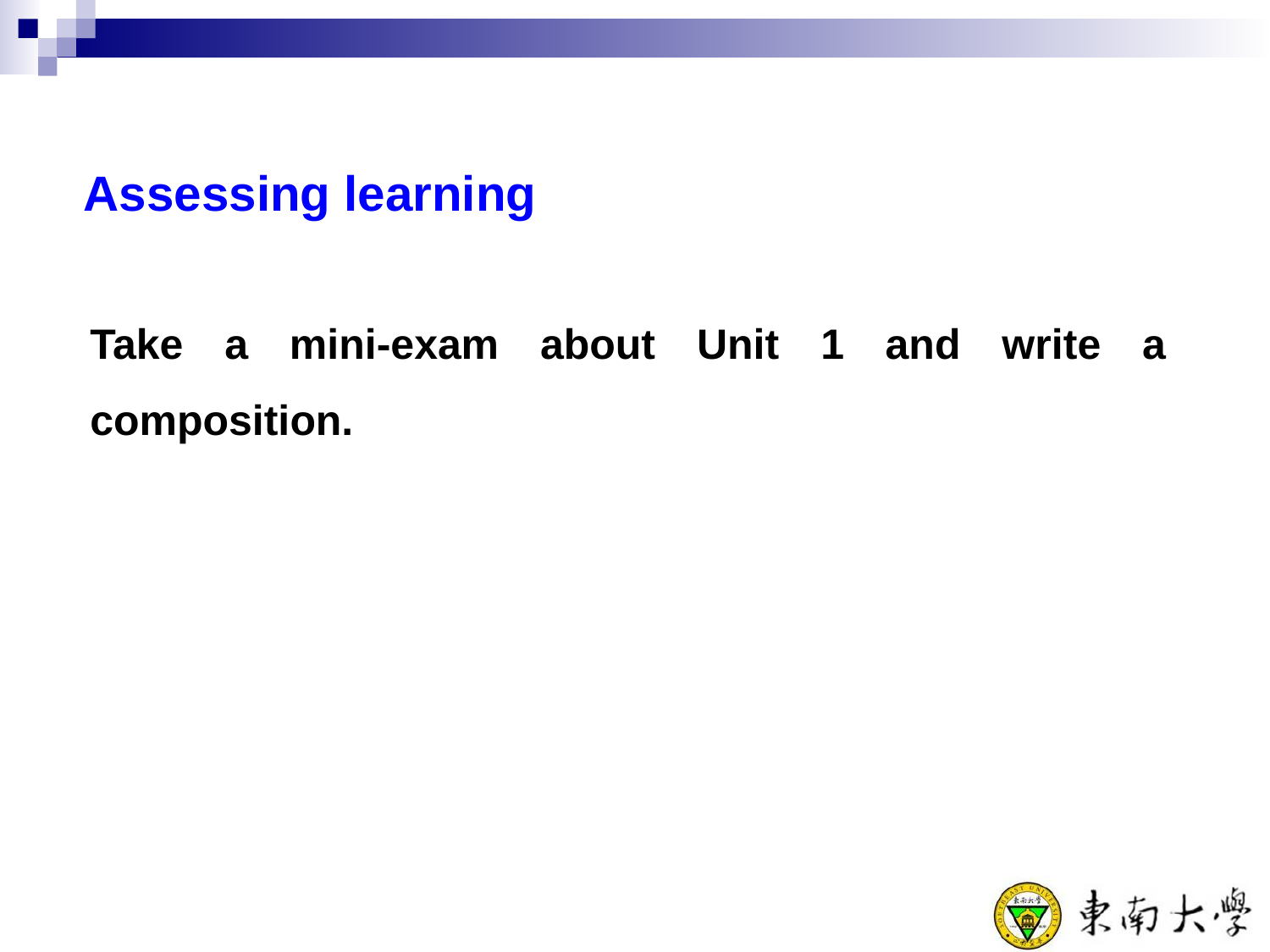

Assessing learning

	Take a mini-exam about Unit 1 and write a composition.